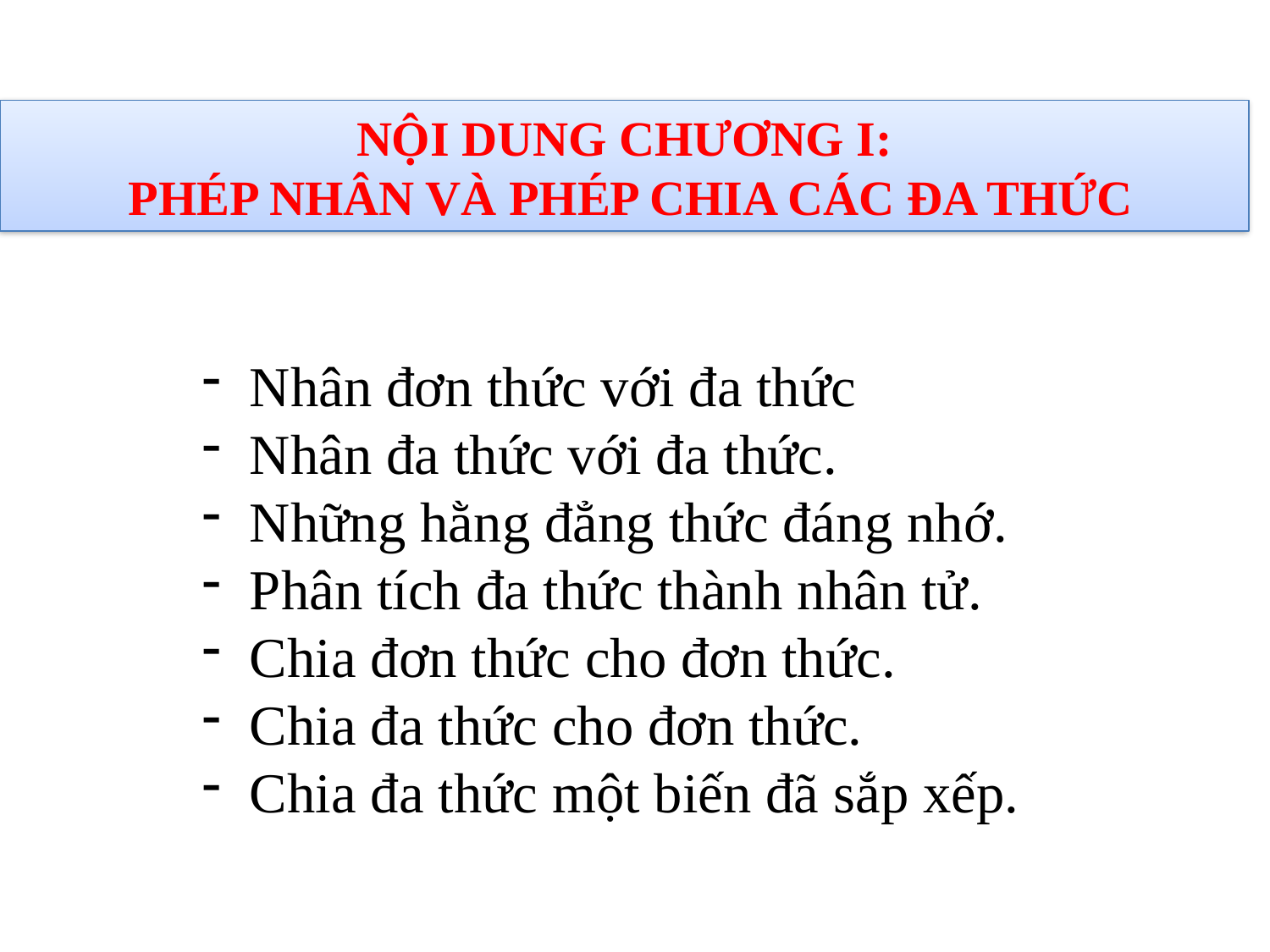

NỘI DUNG CHƯƠNG I:
 PHÉP NHÂN VÀ PHÉP CHIA CÁC ĐA THỨC
Nhân đơn thức với đa thức
Nhân đa thức với đa thức.
Những hằng đẳng thức đáng nhớ.
Phân tích đa thức thành nhân tử.
Chia đơn thức cho đơn thức.
Chia đa thức cho đơn thức.
Chia đa thức một biến đã sắp xếp.